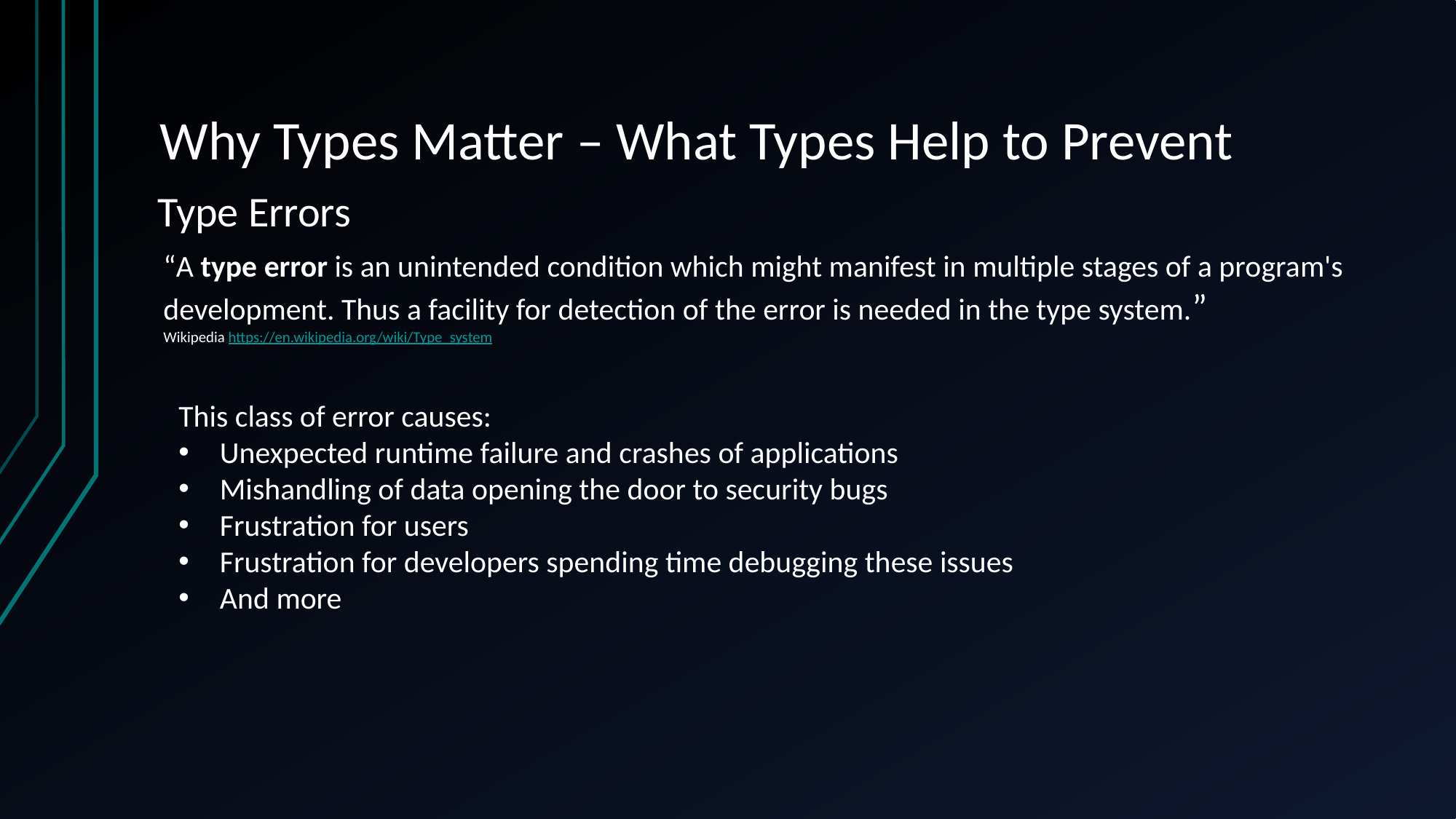

# Why Types Matter – What Types Help to Prevent
Type Errors
“A type error is an unintended condition which might manifest in multiple stages of a program's
development. Thus a facility for detection of the error is needed in the type system.”
Wikipedia https://en.wikipedia.org/wiki/Type_system

This class of error causes:
Unexpected runtime failure and crashes of applications
Mishandling of data opening the door to security bugs
Frustration for users
Frustration for developers spending time debugging these issues
And more